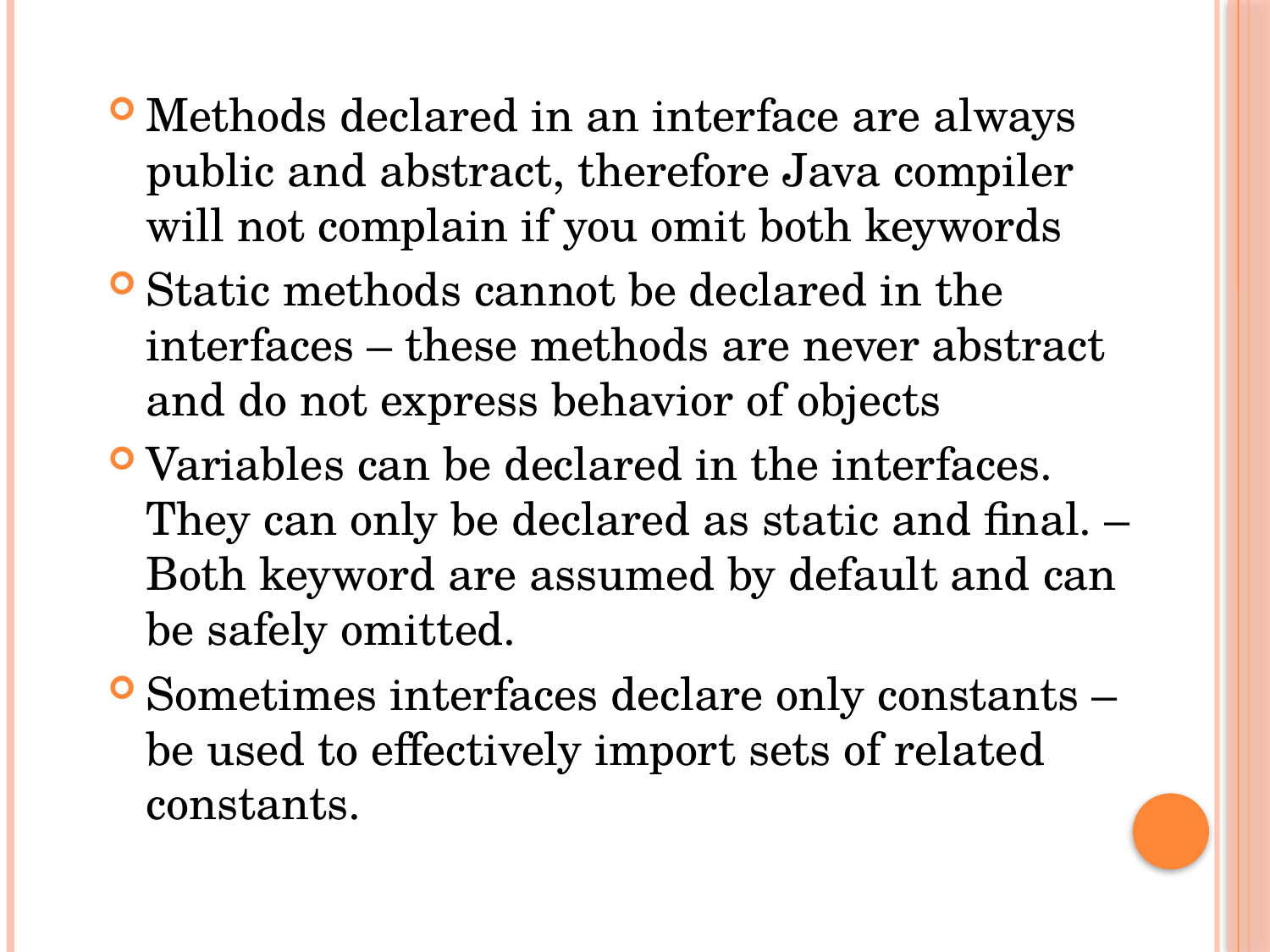

Methods declared in an interface are always public and abstract, therefore Java compiler will not complain if you omit both keywords
Static methods cannot be declared in the interfaces – these methods are never abstract and do not express behavior of objects
Variables can be declared in the interfaces. They can only be declared as static and final. – Both keyword are assumed by default and can be safely omitted.
Sometimes interfaces declare only constants – be used to effectively import sets of related constants.
66